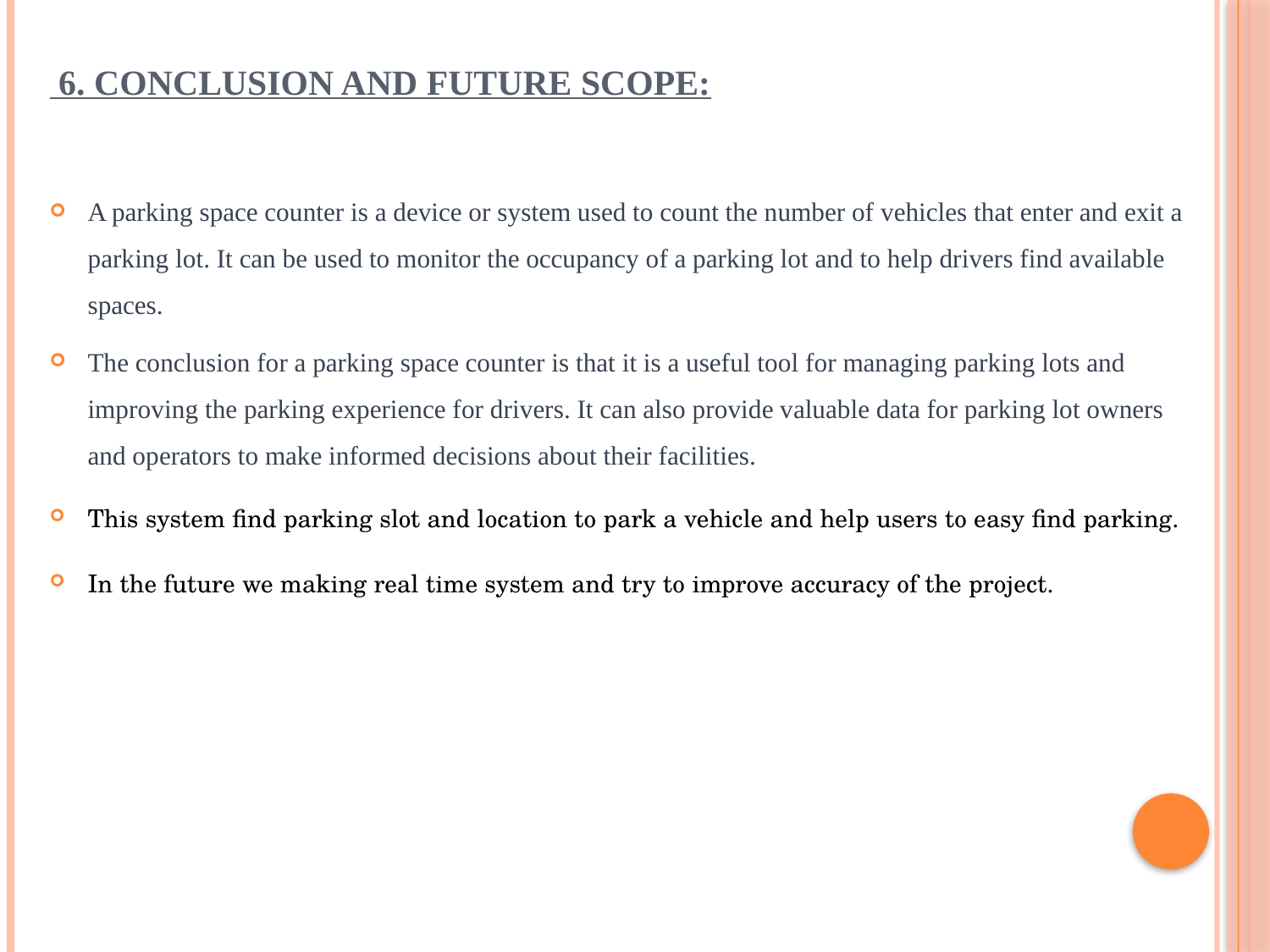

# 6. Conclusion and Future Scope:
A parking space counter is a device or system used to count the number of vehicles that enter and exit a parking lot. It can be used to monitor the occupancy of a parking lot and to help drivers find available spaces.
The conclusion for a parking space counter is that it is a useful tool for managing parking lots and improving the parking experience for drivers. It can also provide valuable data for parking lot owners and operators to make informed decisions about their facilities.
This system find parking slot and location to park a vehicle and help users to easy find parking.
In the future we making real time system and try to improve accuracy of the project.